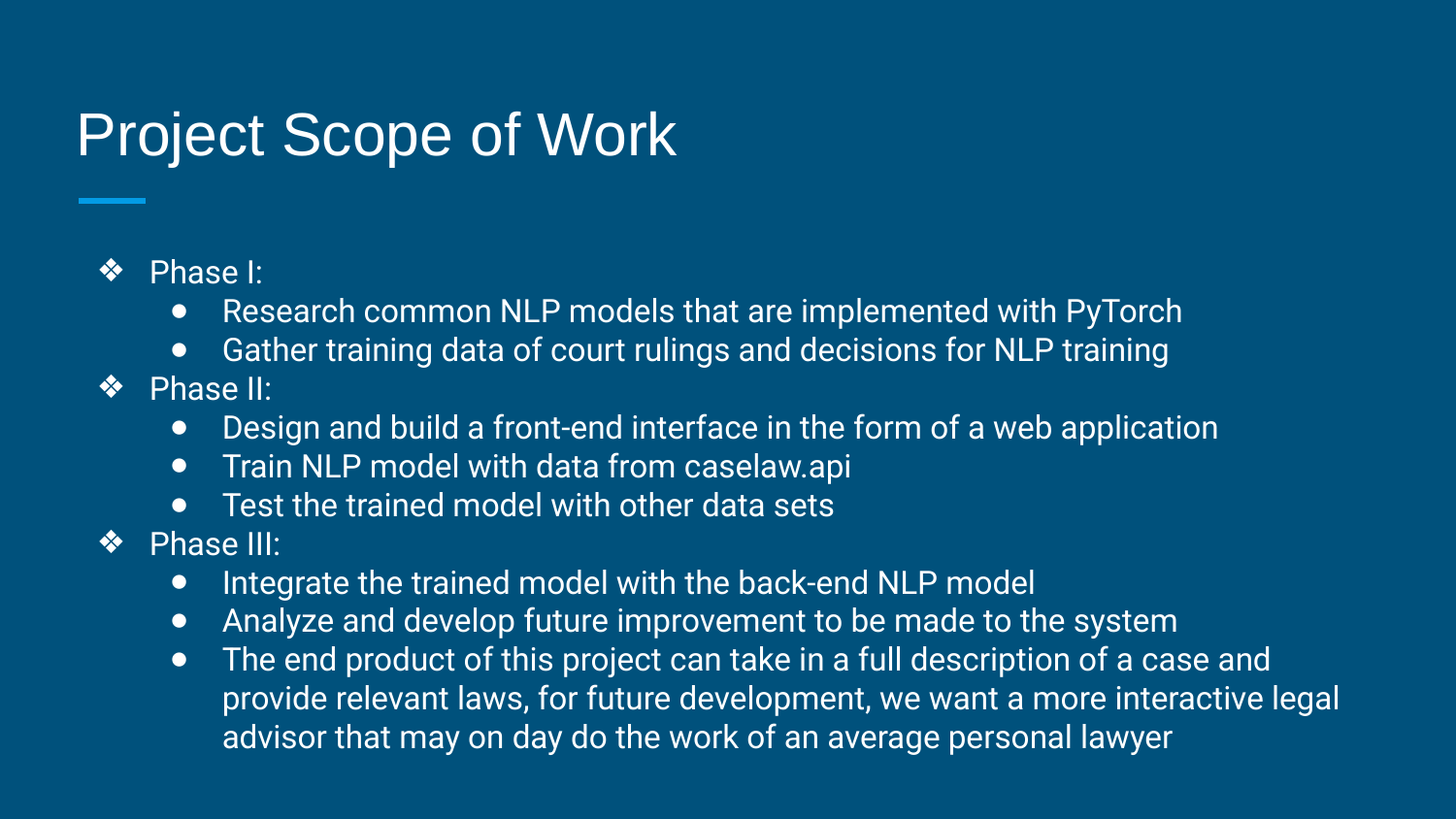

# Project Scope of Work
Phase I:
Research common NLP models that are implemented with PyTorch
Gather training data of court rulings and decisions for NLP training
Phase II:
Design and build a front-end interface in the form of a web application
Train NLP model with data from caselaw.api
Test the trained model with other data sets
Phase III:
Integrate the trained model with the back-end NLP model
Analyze and develop future improvement to be made to the system
The end product of this project can take in a full description of a case and provide relevant laws, for future development, we want a more interactive legal advisor that may on day do the work of an average personal lawyer